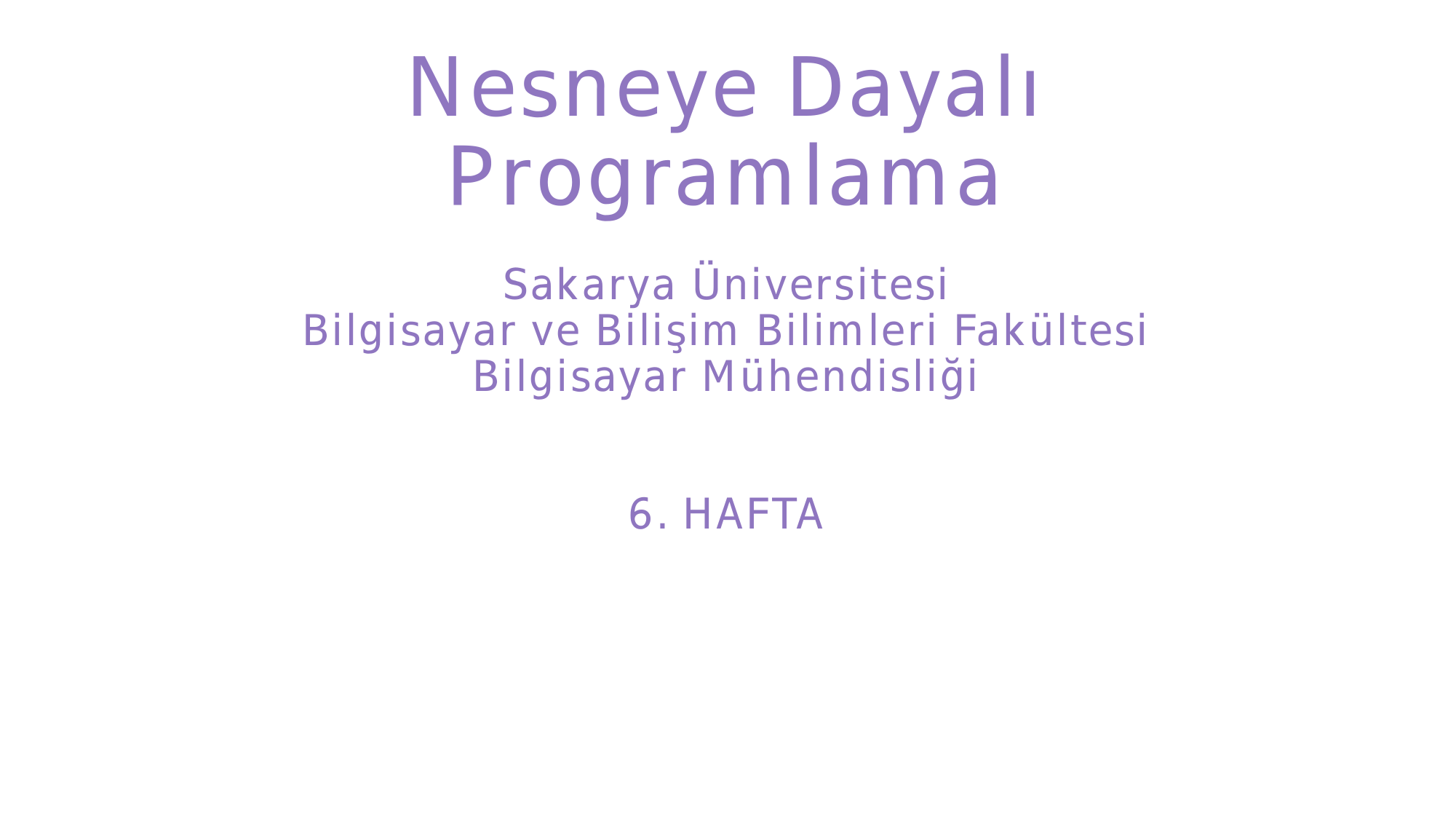

Nesneye Dayalı Programlama
Sakarya Üniversitesi
Bilgisayar ve Bilişim Bilimleri Fakültesi
Bilgisayar Mühendisliği

6. HAFTA